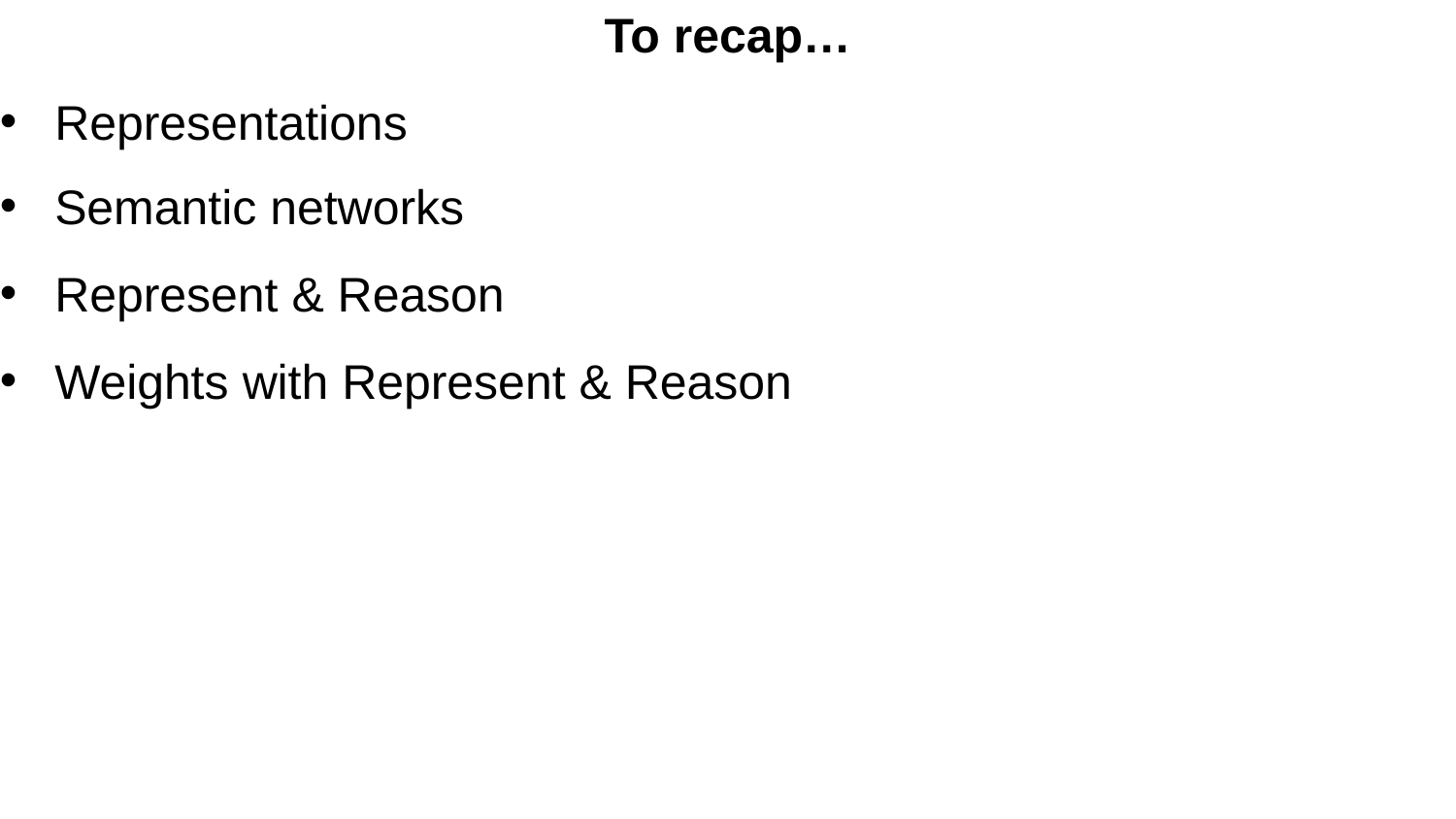

To recap…

Representations
Semantic networks
Represent & Reason
Weights with Represent & Reason